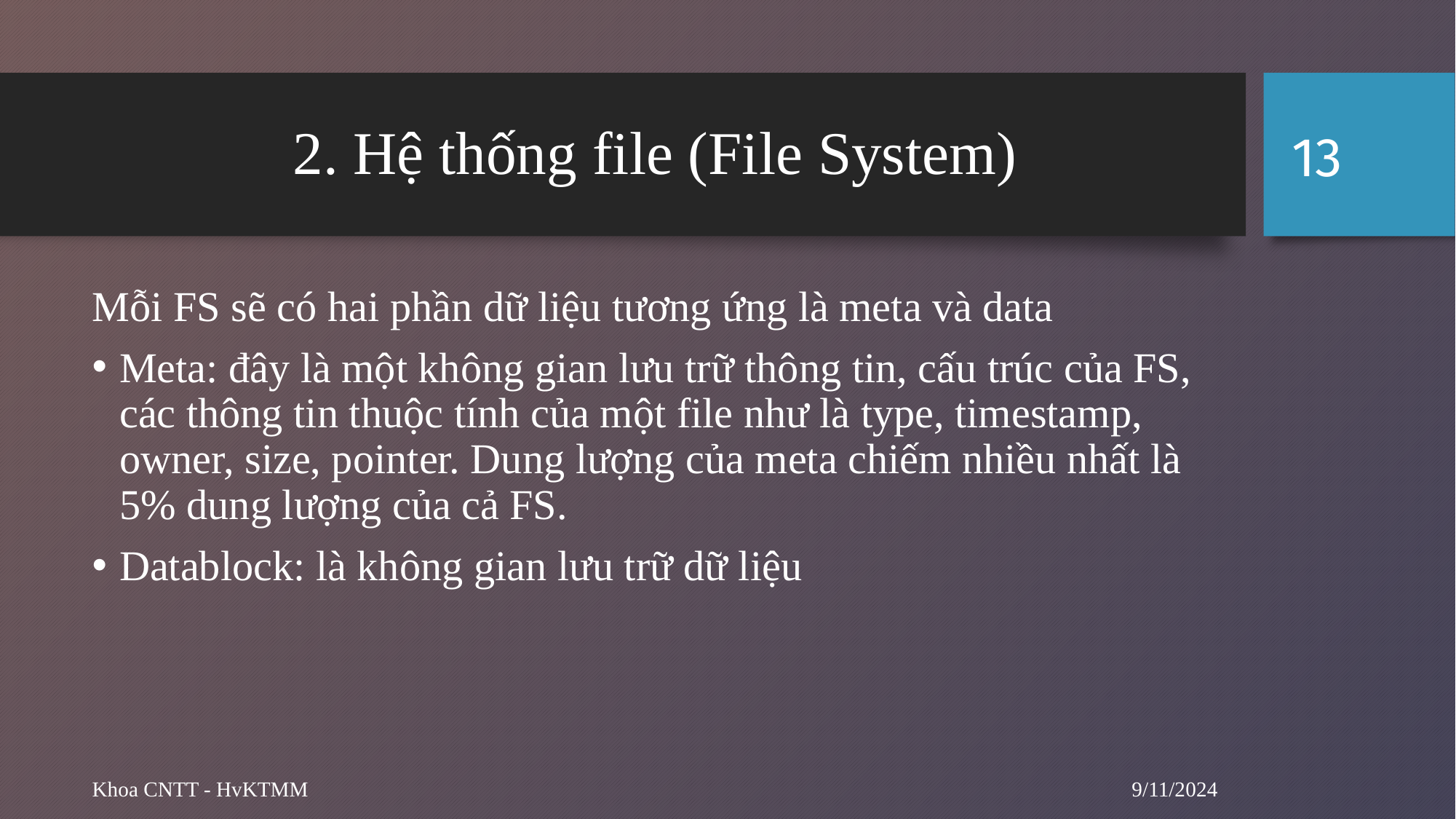

13
# 2. Hệ thống file (File System)
Mỗi FS sẽ có hai phần dữ liệu tương ứng là meta và data
Meta: đây là một không gian lưu trữ thông tin, cấu trúc của FS, các thông tin thuộc tính của một file như là type, timestamp, owner, size, pointer. Dung lượng của meta chiếm nhiều nhất là 5% dung lượng của cả FS.
Datablock: là không gian lưu trữ dữ liệu

9/11/2024
Khoa CNTT - HvKTMM